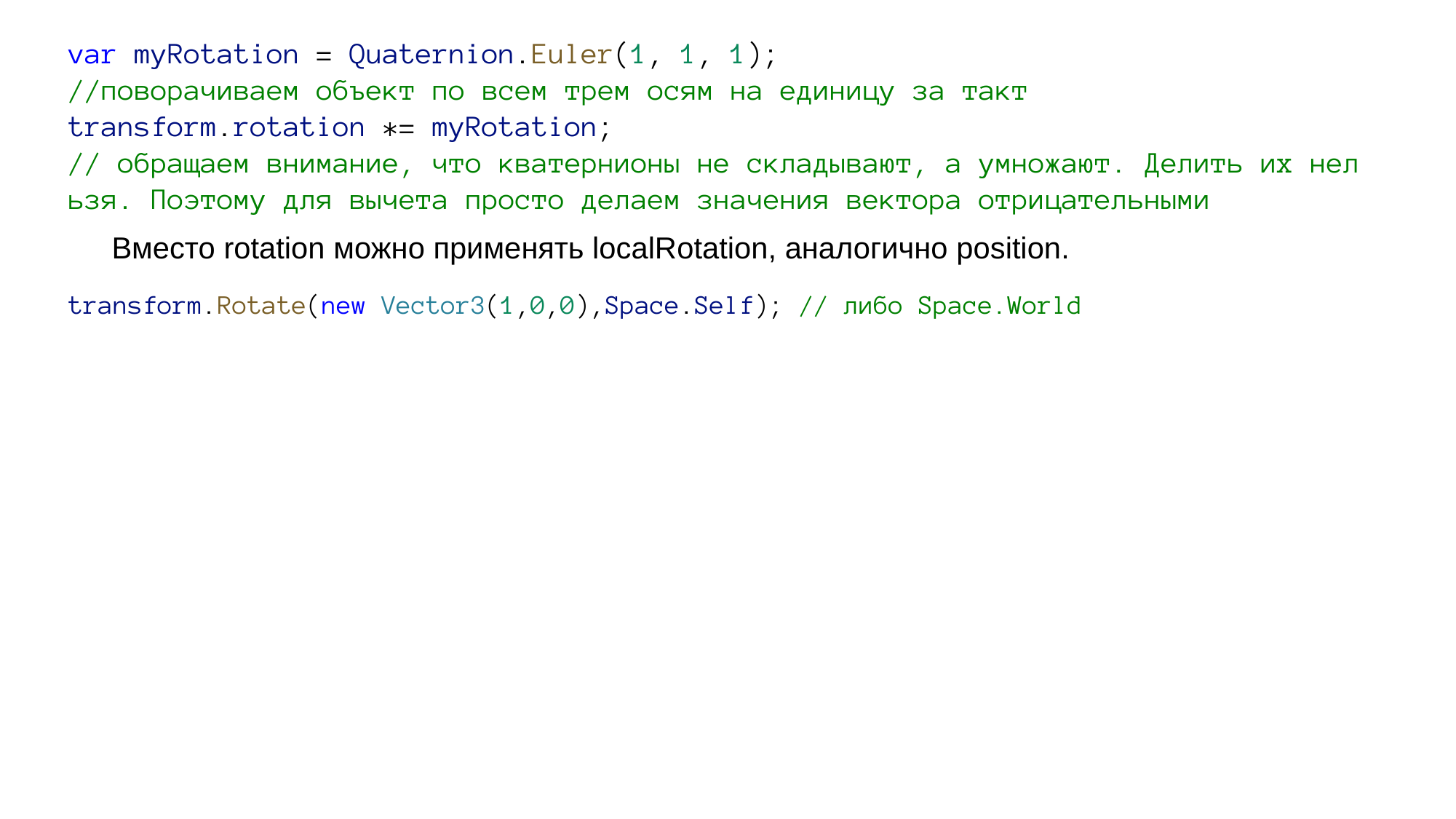

var myRotation = Quaternion.Euler(1, 1, 1);
//поворачиваем объект по всем трем осям на единицу за такт
transform.rotation *= myRotation;
// обращаем внимание, что кватернионы не складывают, а умножают. Делить их нельзя. Поэтому для вычета просто делаем значения вектора отрицательными
Вместо rotation можно применять localRotation, аналогично position.
transform.Rotate(new Vector3(1,0,0),Space.Self); // либо Space.World